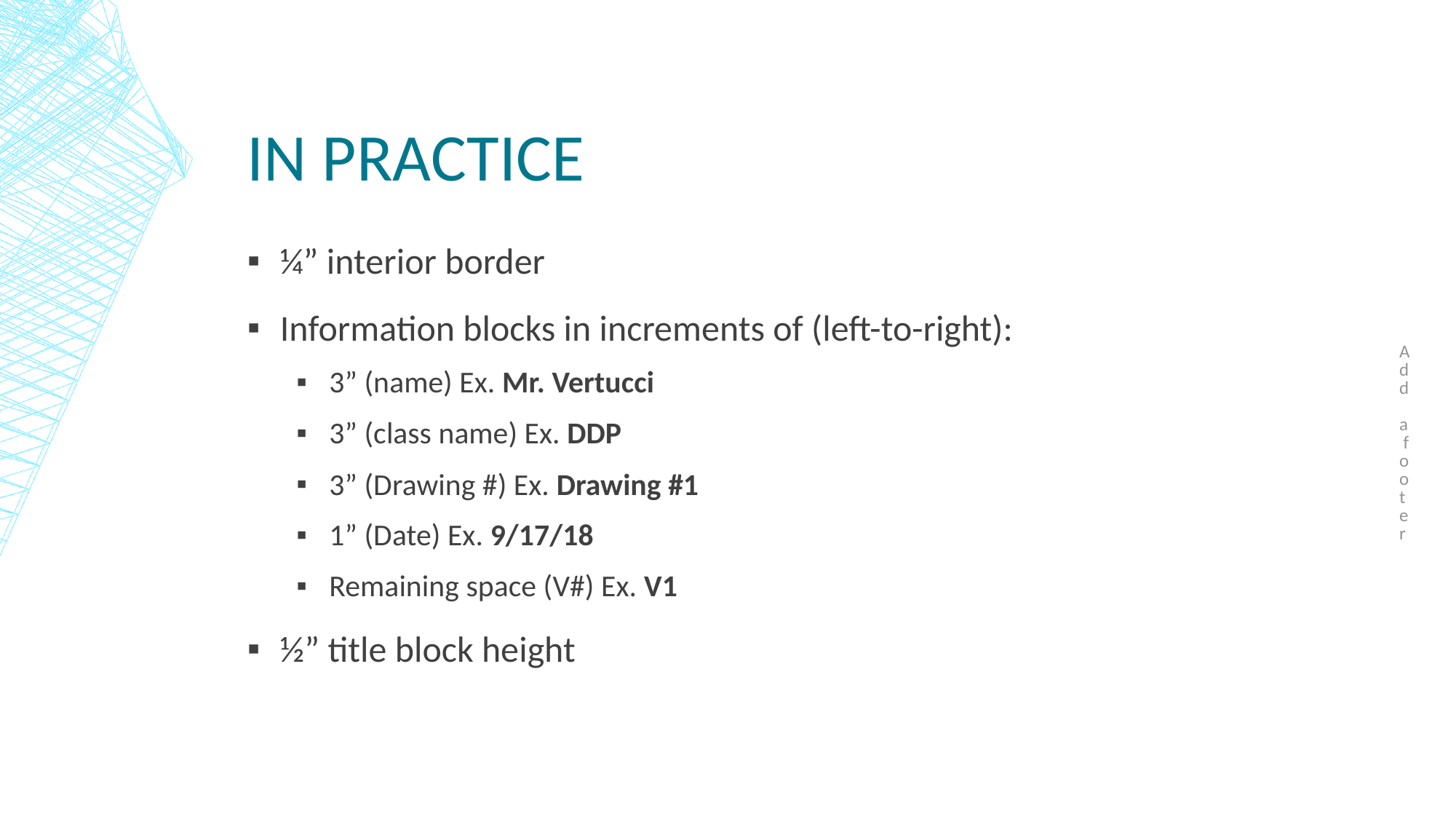

Add a footer
# In Practice
¼” interior border
Information blocks in increments of (left-to-right):
3” (name) Ex. Mr. Vertucci
3” (class name) Ex. DDP
3” (Drawing #) Ex. Drawing #1
1” (Date) Ex. 9/17/18
Remaining space (V#) Ex. V1
½” title block height